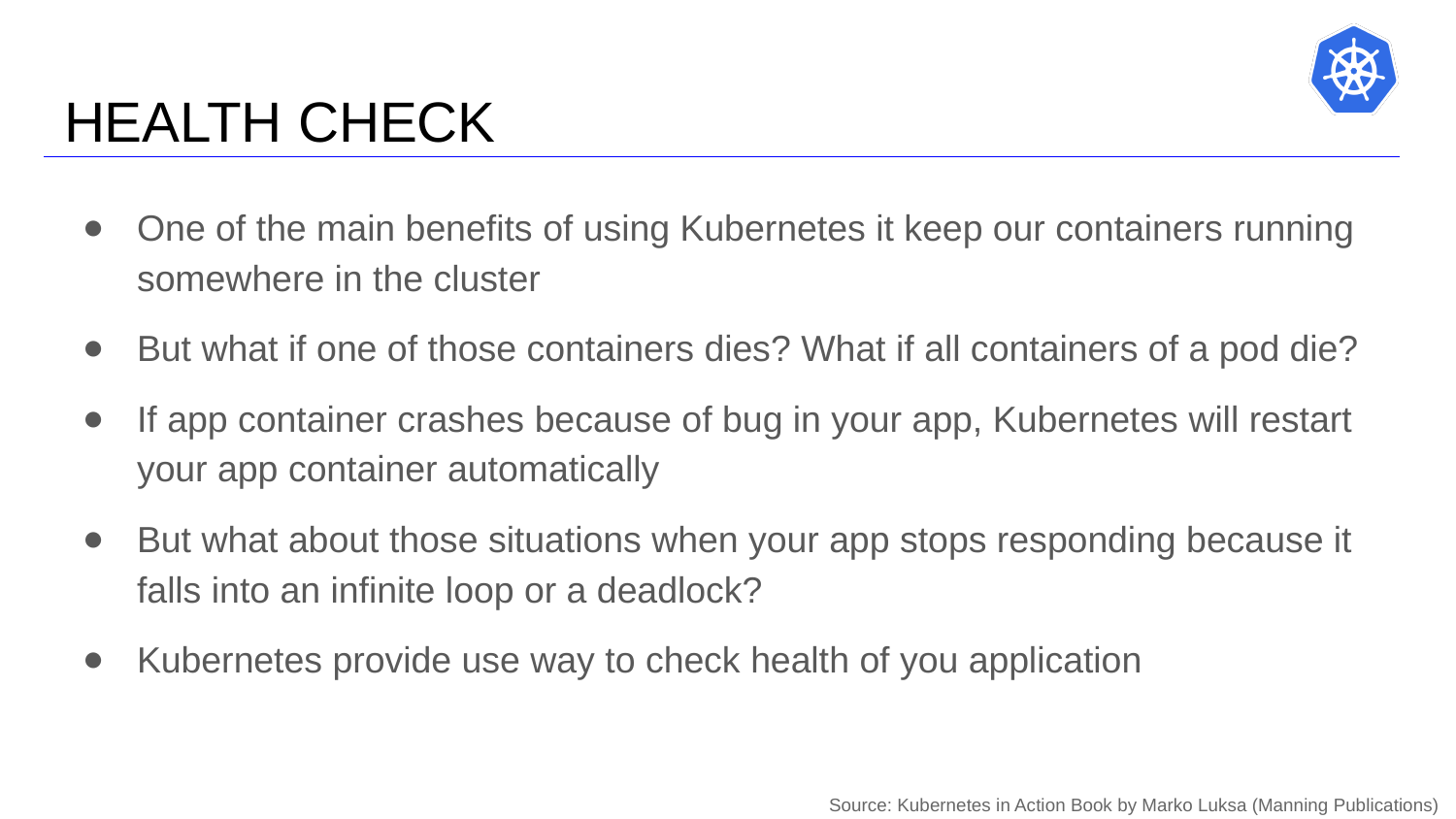

# HEALTH CHECK
One of the main benefits of using Kubernetes it keep our containers running somewhere in the cluster
But what if one of those containers dies? What if all containers of a pod die?
If app container crashes because of bug in your app, Kubernetes will restart your app container automatically
But what about those situations when your app stops responding because it falls into an infinite loop or a deadlock?
Kubernetes provide use way to check health of you application